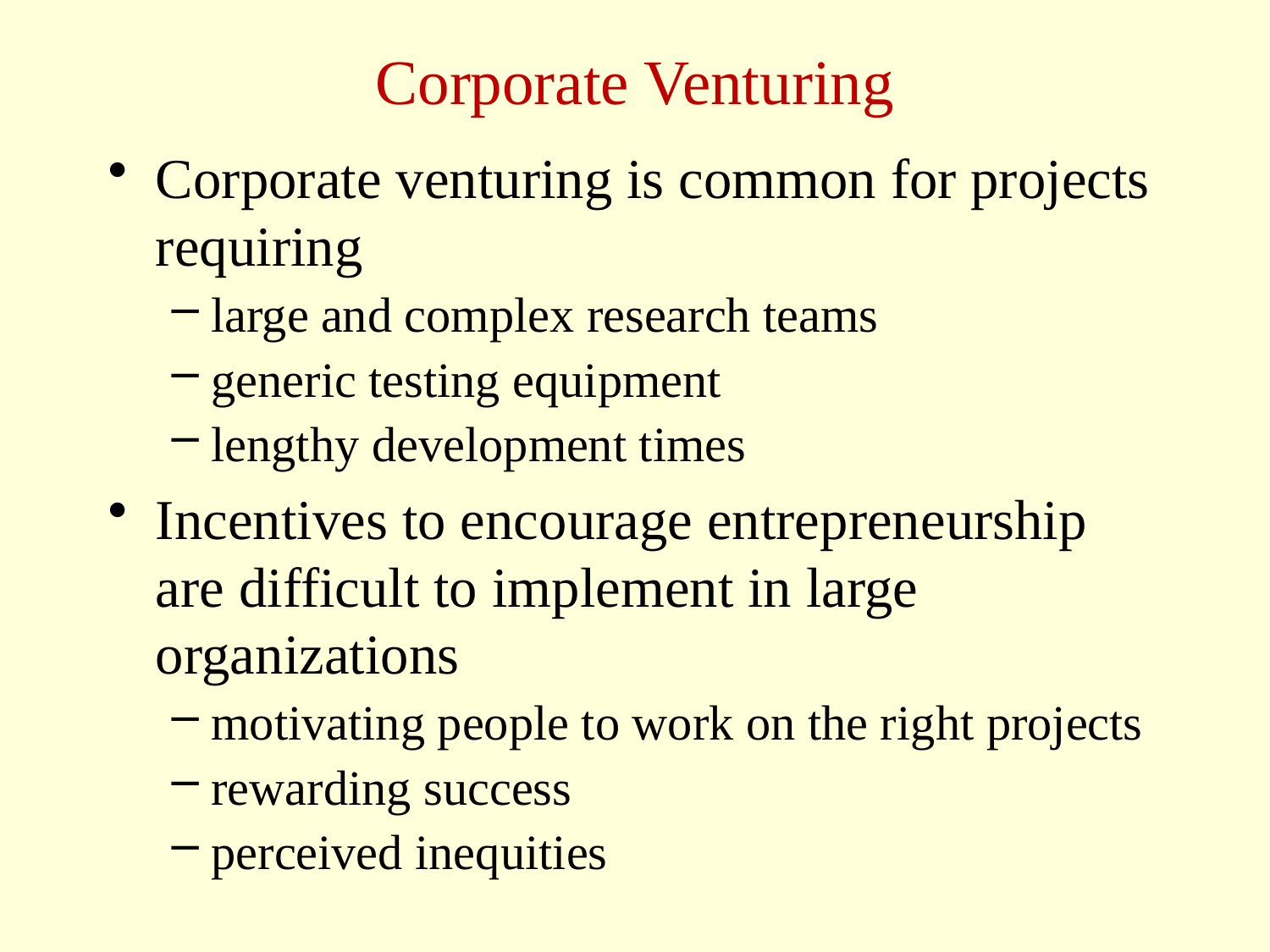

9
# Corporate Venturing
Corporate venturing is common for projects requiring
large and complex research teams
generic testing equipment
lengthy development times
Incentives to encourage entrepreneurship are difficult to implement in large organizations
motivating people to work on the right projects
rewarding success
perceived inequities